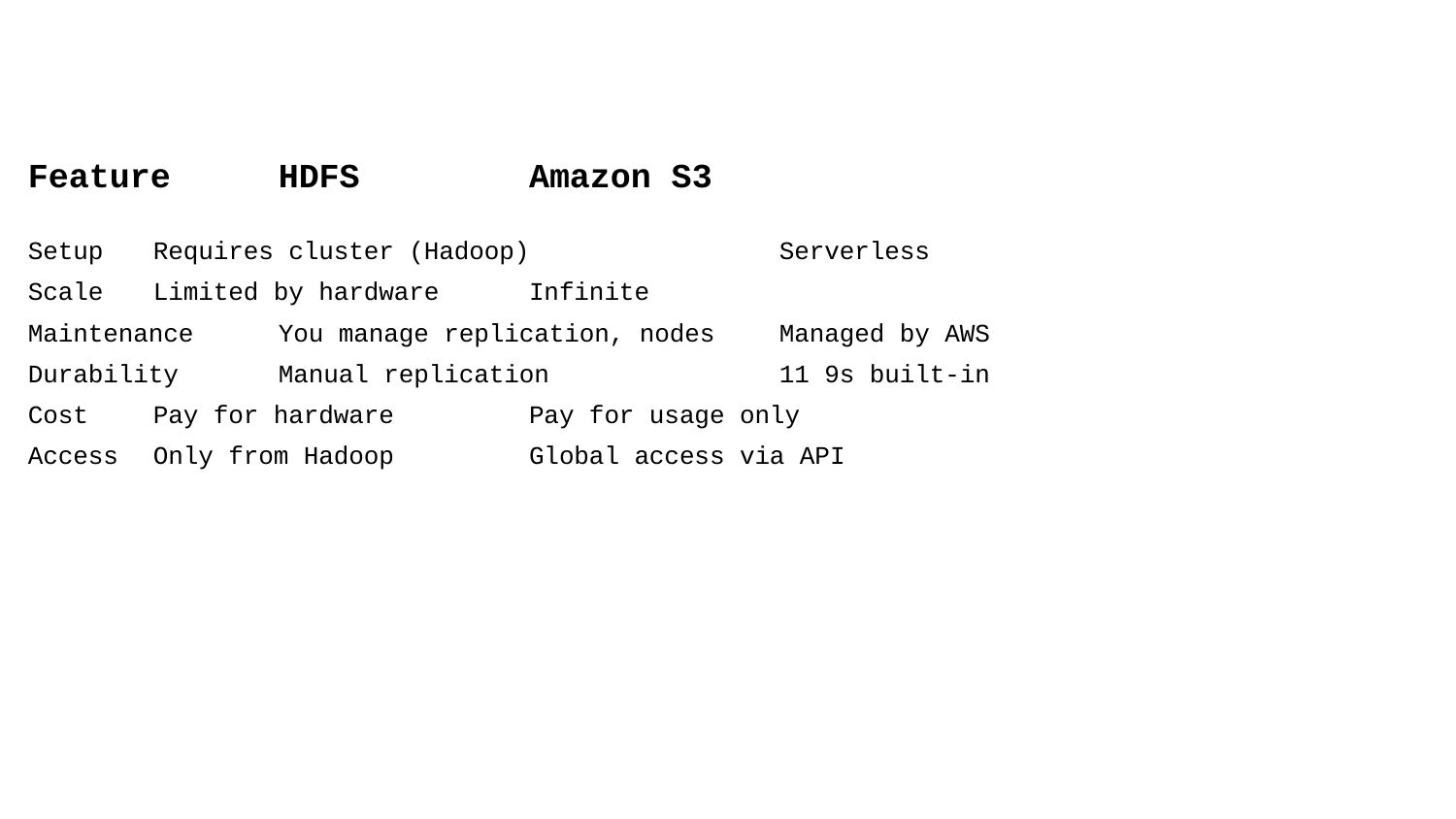

Feature 			HDFS    						Amazon S3

Setup   			Requires cluster (Hadoop)   			Serverless
Scale   			Limited by hardware 					Infinite
Maintenance 		You manage replication, nodes   		Managed by AWS
Durability  		Manual replication  					11 9s built-in
Cost    			Pay for hardware    					Pay for usage only
Access  			Only from Hadoop    					Global access via API

# .